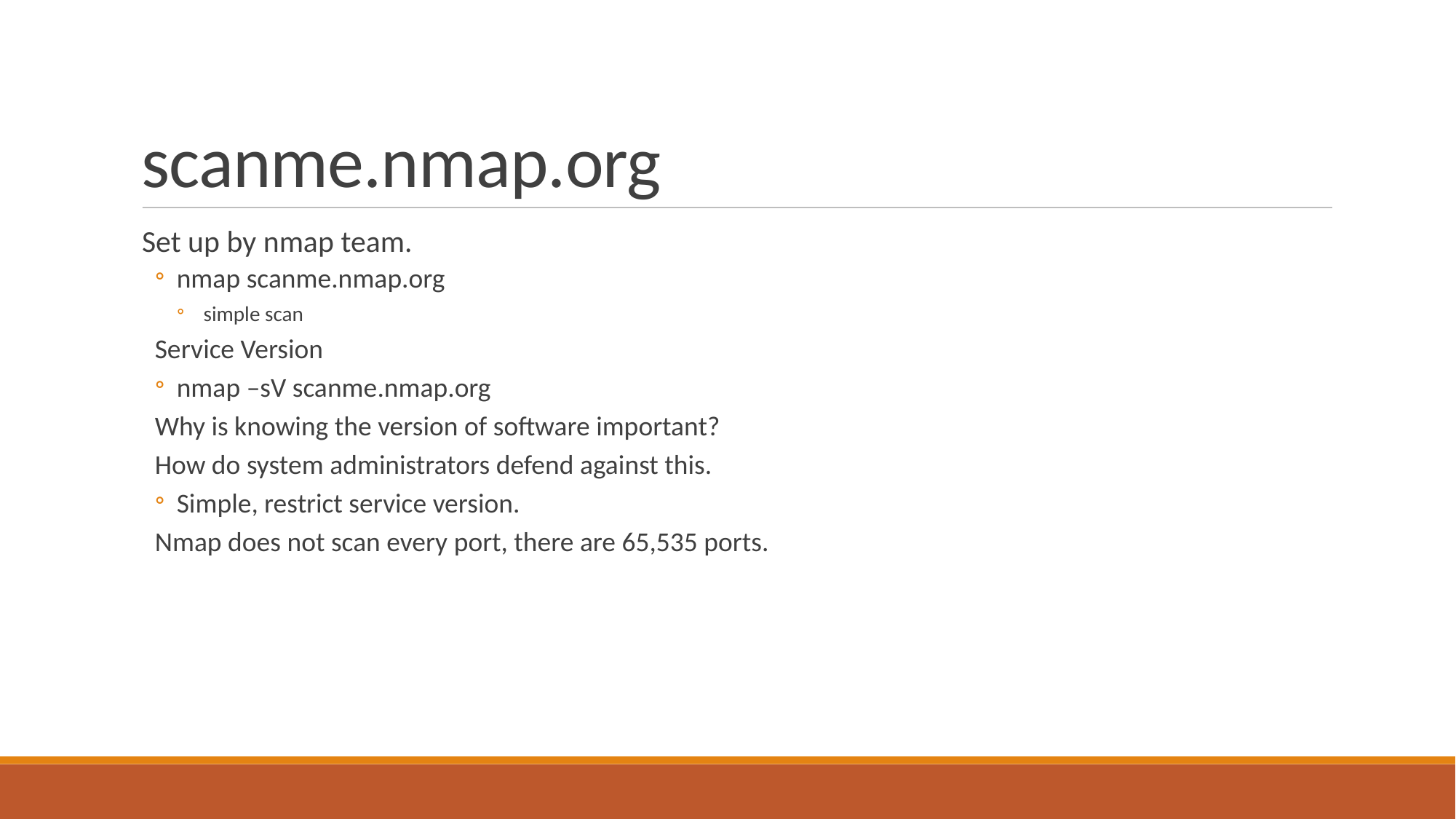

scanme.nmap.org
Set up by nmap team.
nmap scanme.nmap.org
 simple scan
Service Version
nmap –sV scanme.nmap.org
Why is knowing the version of software important?
How do system administrators defend against this.
Simple, restrict service version.
Nmap does not scan every port, there are 65,535 ports.